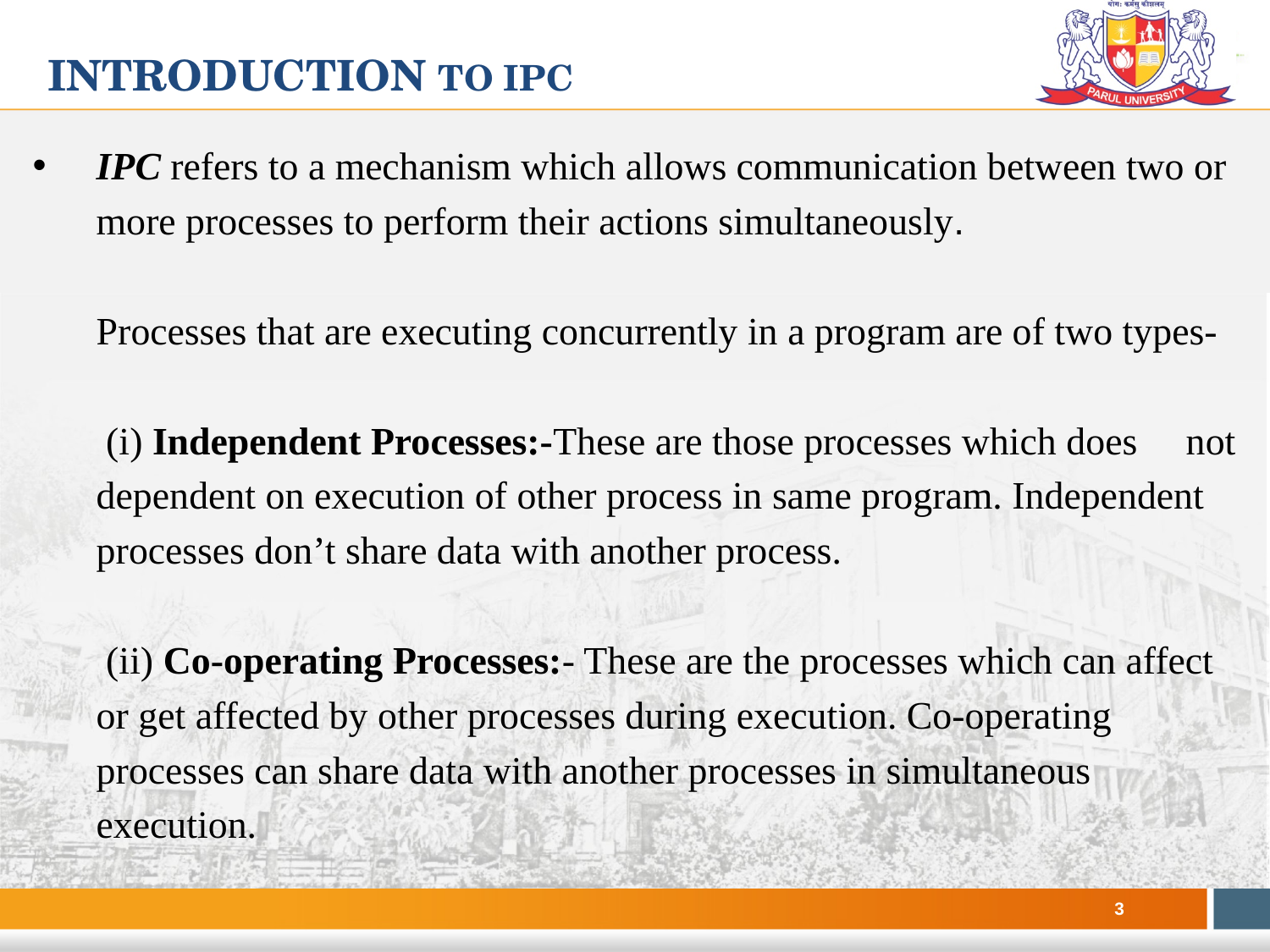

Introduction TO IPC
# IPC refers to a mechanism which allows communication between two or more processes to perform their actions simultaneously. Processes that are executing concurrently in a program are of two types- (i) Independent Processes:-These are those processes which does     not dependent on execution of other process in same program. Independent processes don’t share data with another process. (ii) Co-operating Processes:- These are the processes which can affect or get affected by other processes during execution. Co-operating processes can share data with another processes in simultaneous execution.